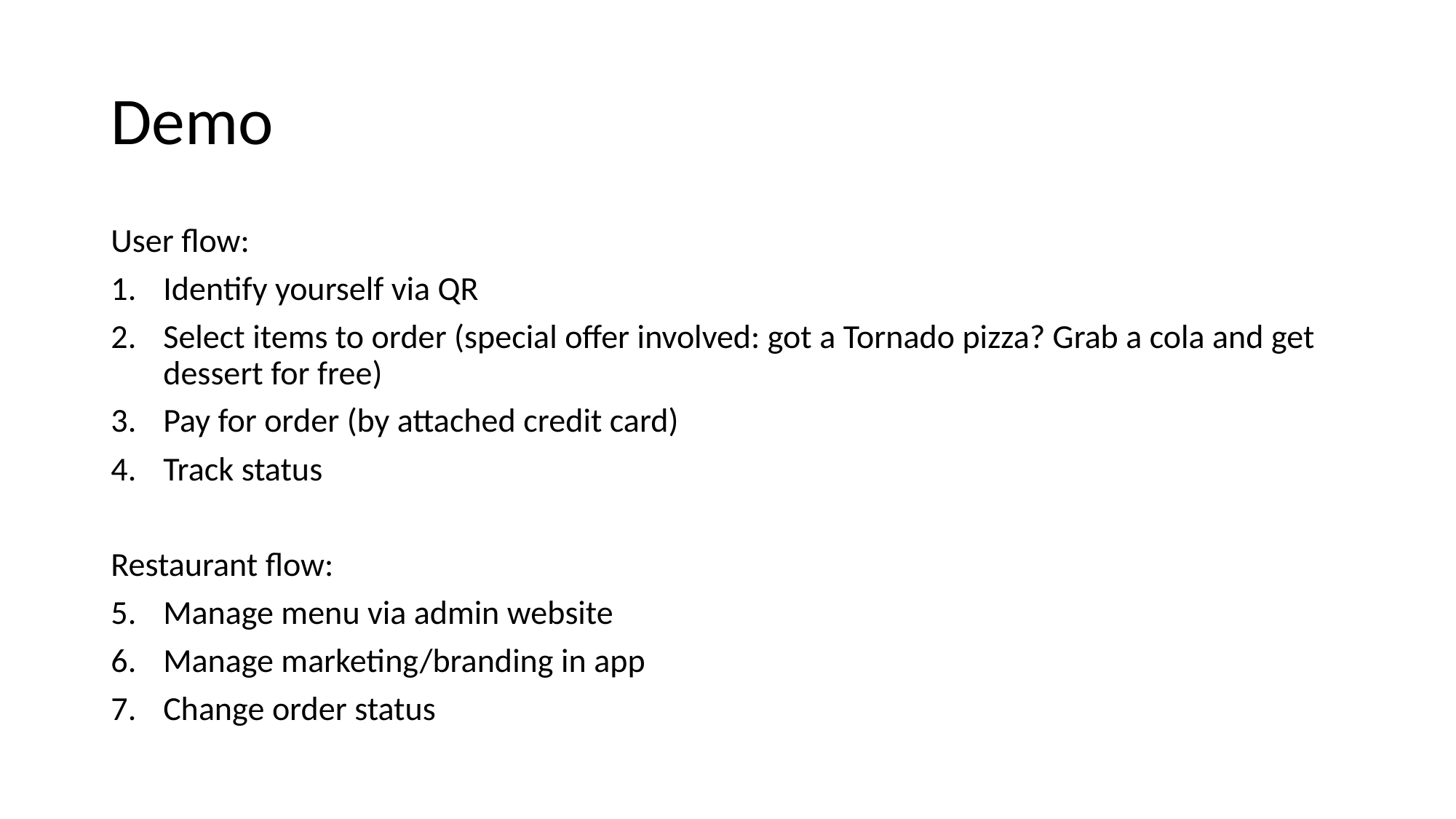

# Demo
User flow:
Identify yourself via QR
Select items to order (special offer involved: got a Tornado pizza? Grab a cola and get dessert for free)
Pay for order (by attached credit card)
Track status

Restaurant flow:
Manage menu via admin website
Manage marketing/branding in app
Change order status